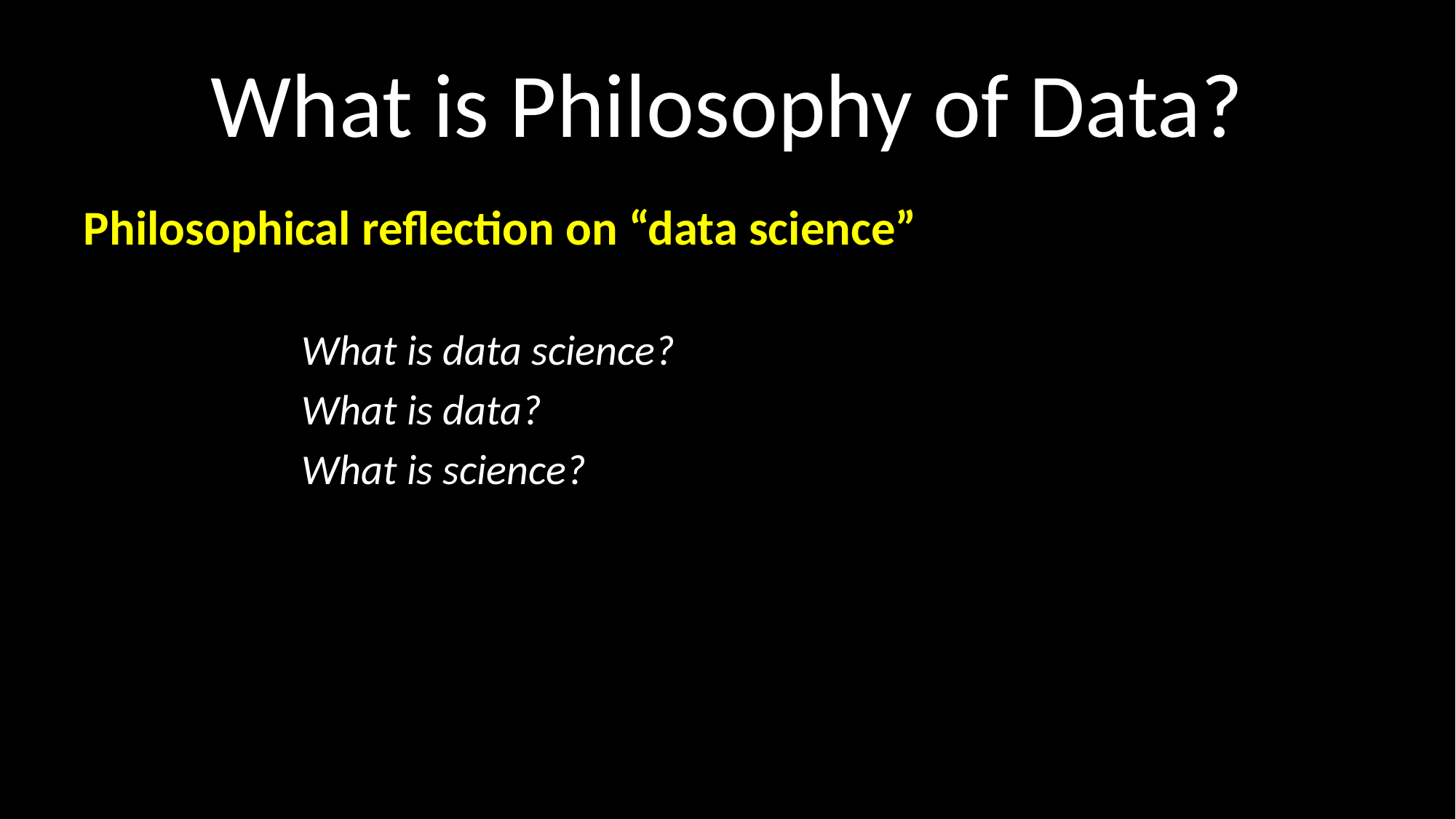

# What is Philosophy of Data?
Philosophical reflection on “data science”

		What is data science?
		What is data?
		What is science?